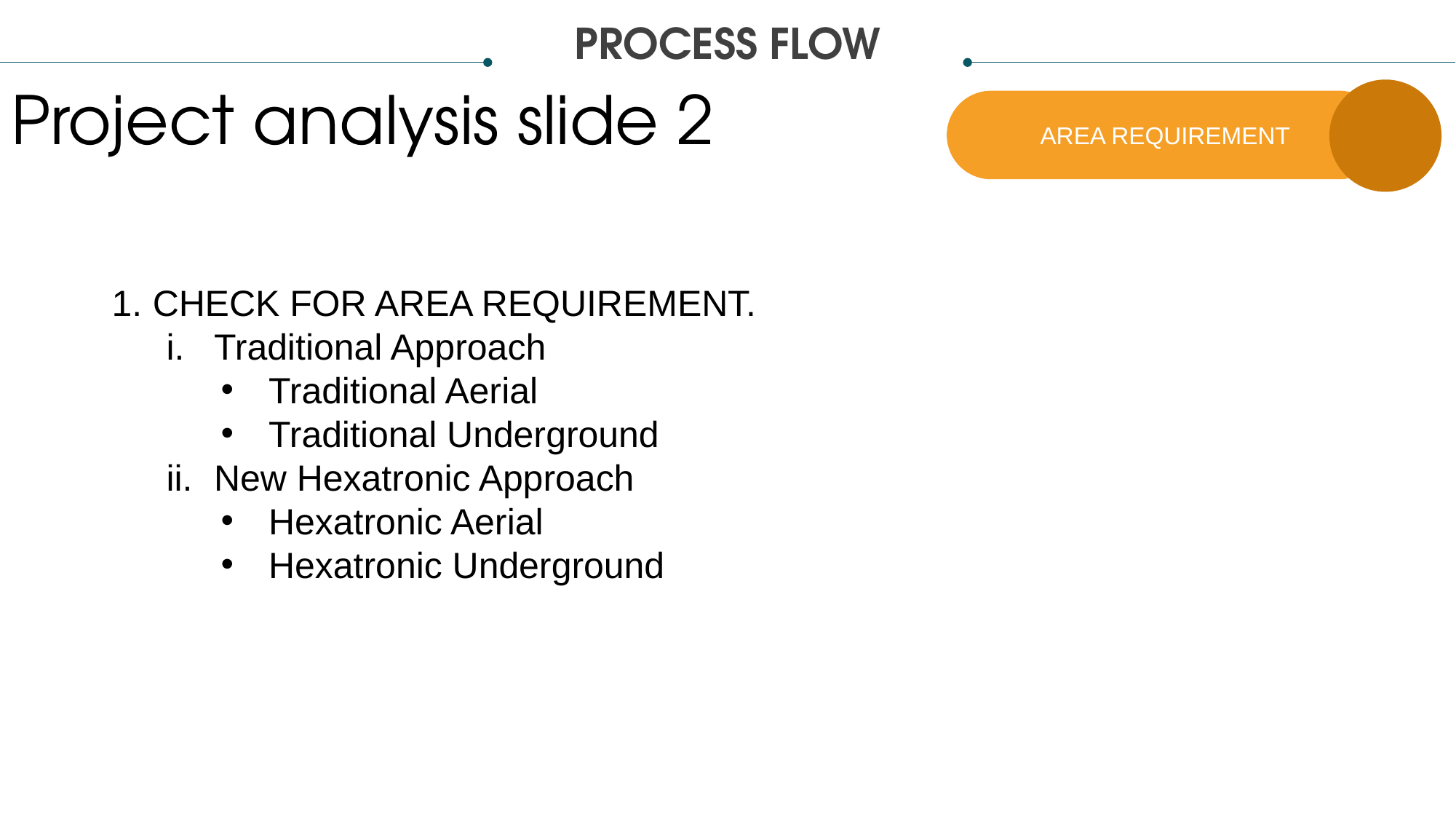

PROCESS FLOW
Project analysis slide 2

AREA REQUIREMENT
CHECK FOR AREA REQUIREMENT.
Traditional Approach
Traditional Aerial
Traditional Underground
New Hexatronic Approach
Hexatronic Aerial
Hexatronic Underground